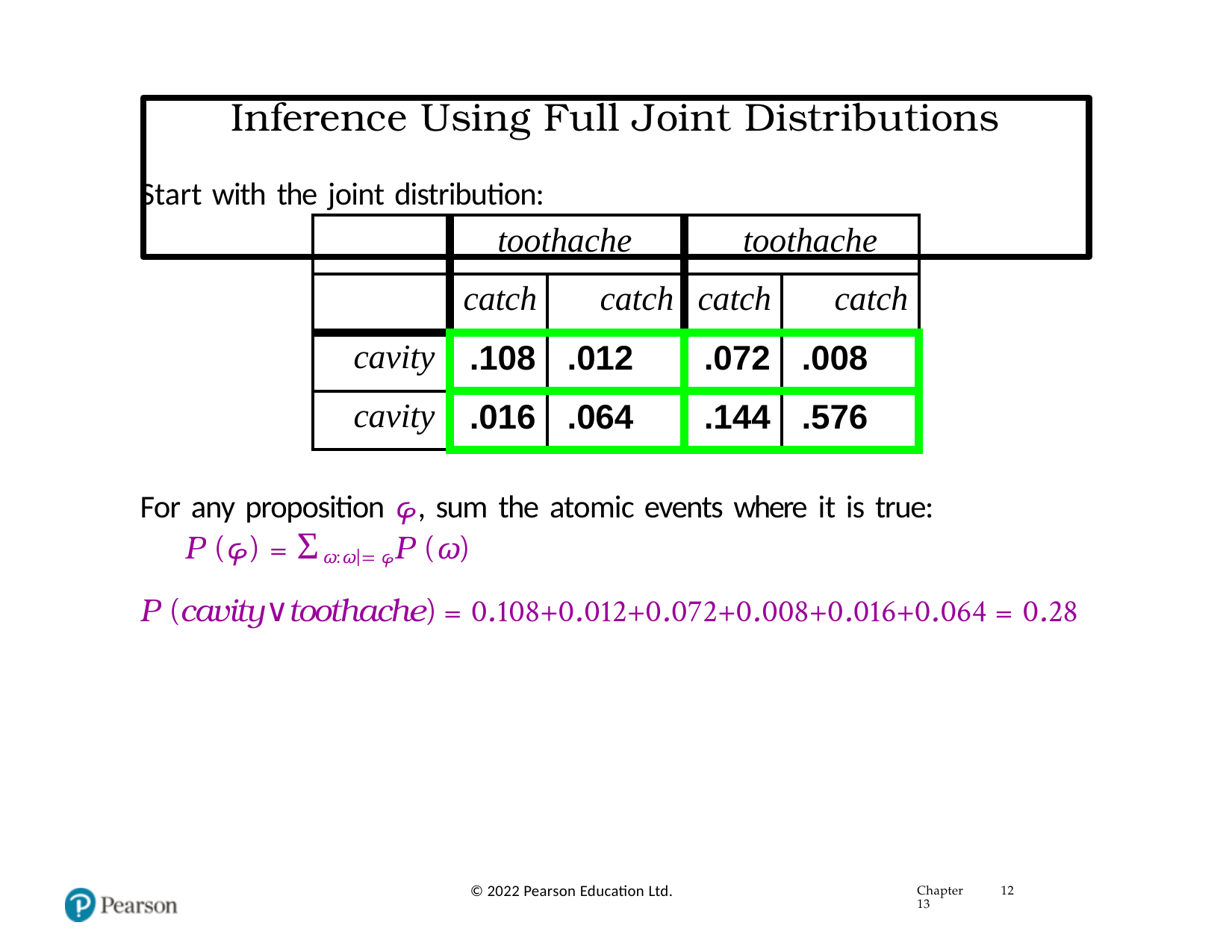

# Inference Using Full Joint Distributions
Start with the joint distribution:
|  | toothache |  | toothache |  |
| --- | --- | --- | --- | --- |
|  | catch | catch | catch | catch |
| cavity | .108 | .012 | .072 | .008 |
| cavity | .016 | .064 | .144 | .576 |
For any proposition φ, sum the atomic events where it is true:
P (φ) = Σω:ω|=φP (ω)
P (cavity∨toothache) = 0.108+0.012+0.072+0.008+0.016+0.064 = 0.28
Chapter 13
12